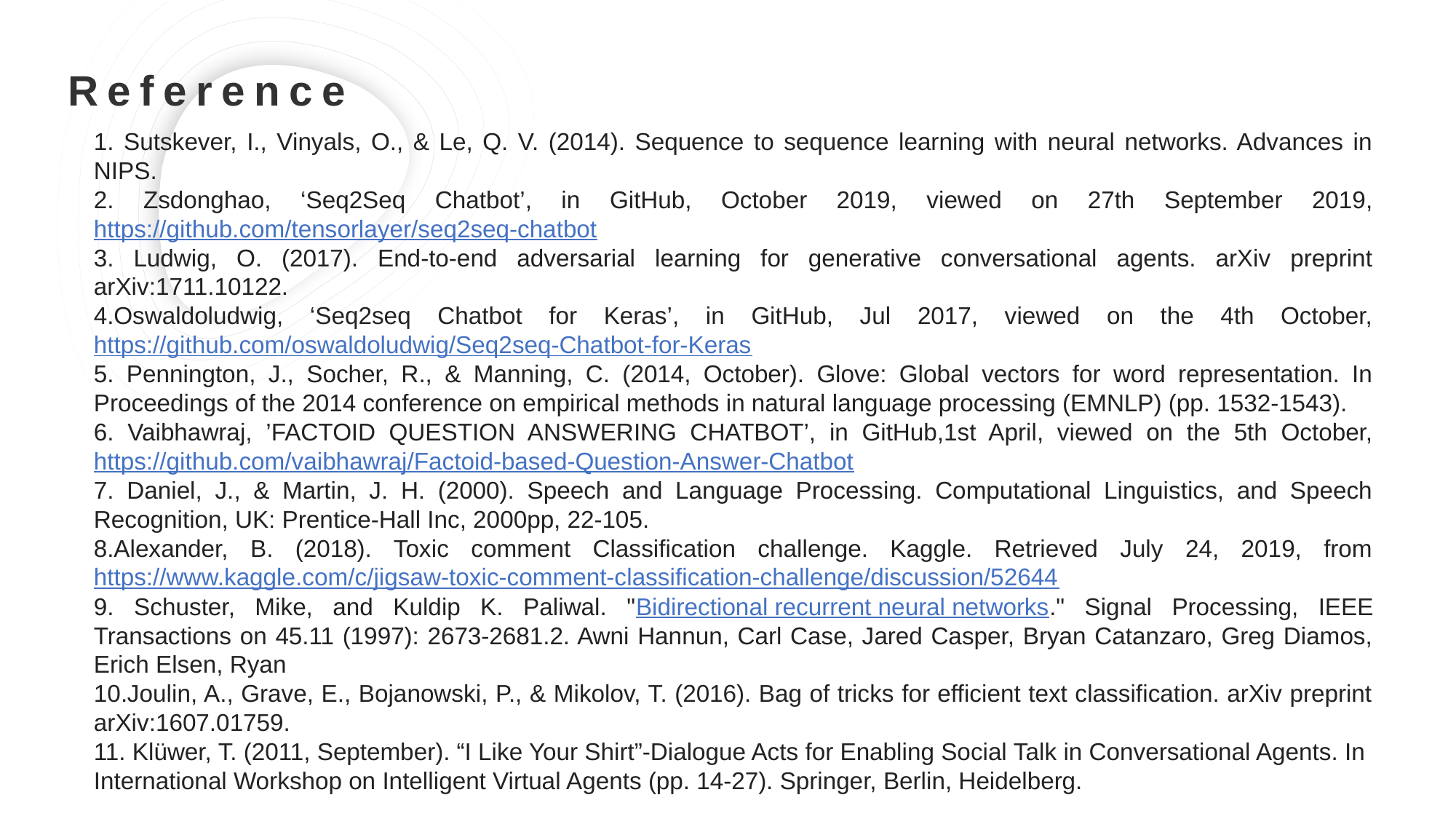

Reference
 Sutskever, I., Vinyals, O., & Le, Q. V. (2014). Sequence to sequence learning with neural networks. Advances in NIPS.
 Zsdonghao, ‘Seq2Seq Chatbot’, in GitHub, October 2019, viewed on 27th September 2019, https://github.com/tensorlayer/seq2seq-chatbot
 Ludwig, O. (2017). End-to-end adversarial learning for generative conversational agents. arXiv preprint arXiv:1711.10122.
Oswaldoludwig, ‘Seq2seq Chatbot for Keras’, in GitHub, Jul 2017, viewed on the 4th October, https://github.com/oswaldoludwig/Seq2seq-Chatbot-for-Keras
 Pennington, J., Socher, R., & Manning, C. (2014, October). Glove: Global vectors for word representation. In Proceedings of the 2014 conference on empirical methods in natural language processing (EMNLP) (pp. 1532-1543).
 Vaibhawraj, ’FACTOID QUESTION ANSWERING CHATBOT’, in GitHub,1st April, viewed on the 5th October, https://github.com/vaibhawraj/Factoid-based-Question-Answer-Chatbot
 Daniel, J., & Martin, J. H. (2000). Speech and Language Processing. Computational Linguistics, and Speech Recognition, UK: Prentice-Hall Inc, 2000pp, 22-105.
Alexander, B. (2018). Toxic comment Classification challenge. Kaggle. Retrieved July 24, 2019, from https://www.kaggle.com/c/jigsaw-toxic-comment-classification-challenge/discussion/52644
 Schuster, Mike, and Kuldip K. Paliwal. "Bidirectional recurrent neural networks." Signal Processing, IEEE Transactions on 45.11 (1997): 2673-2681.2. Awni Hannun, Carl Case, Jared Casper, Bryan Catanzaro, Greg Diamos, Erich Elsen, Ryan
Joulin, A., Grave, E., Bojanowski, P., & Mikolov, T. (2016). Bag of tricks for efficient text classification. arXiv preprint arXiv:1607.01759.
11. Klüwer, T. (2011, September). “I Like Your Shirt”-Dialogue Acts for Enabling Social Talk in Conversational Agents. In International Workshop on Intelligent Virtual Agents (pp. 14-27). Springer, Berlin, Heidelberg.